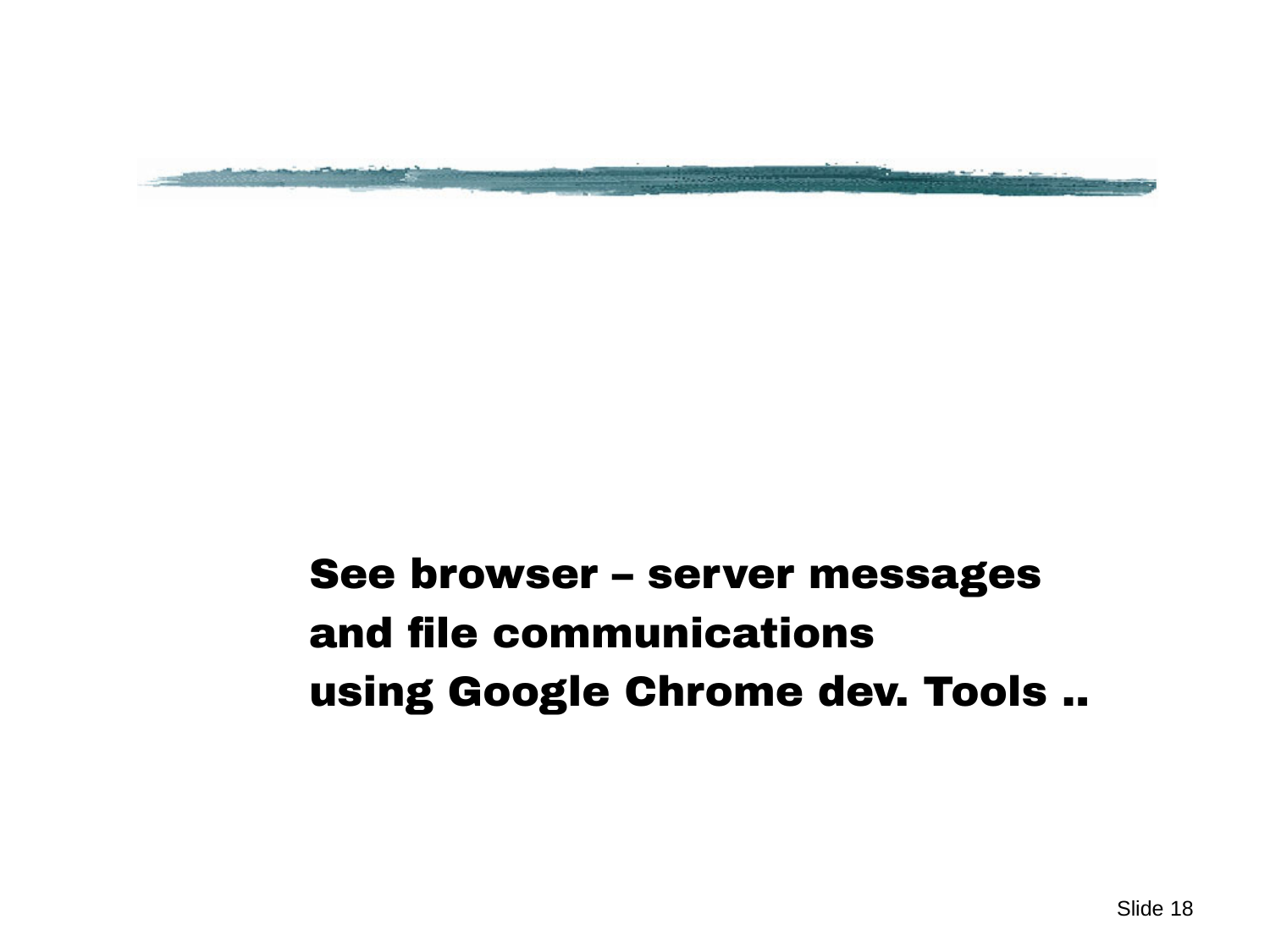

#
See browser – server messages
and file communications
using Google Chrome dev. Tools ..
Slide 18